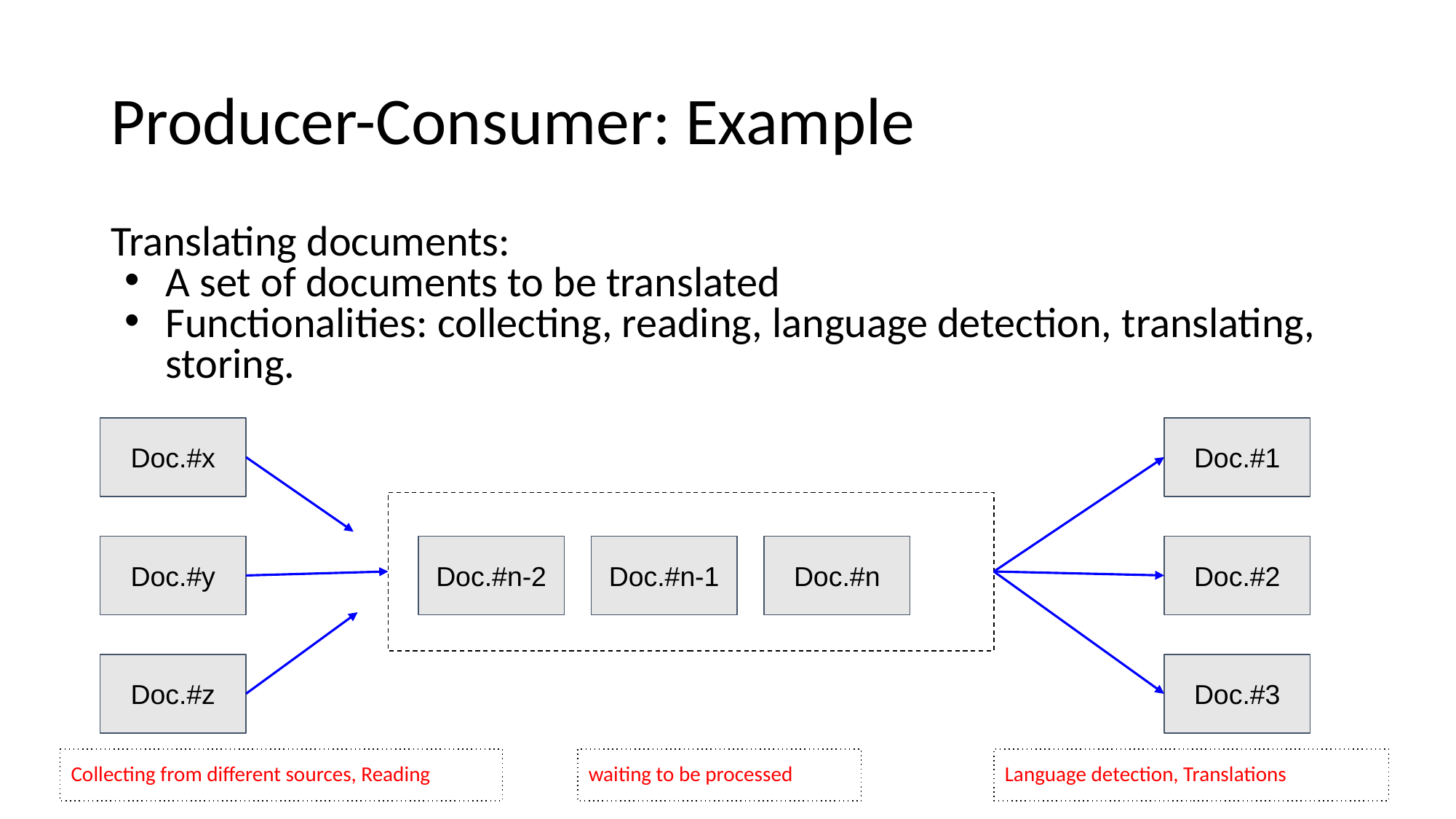

# Producer-Consumer: Example
Translating documents:
A set of documents to be translated
Functionalities: collecting, reading, language detection, translating, storing.
Doc.#x
Doc.#1

Doc.#y
Doc.#n-2
Doc.#n-1
Doc.#n
Doc.#2
Doc.#z
Doc.#3
Collecting from different sources, Reading
waiting to be processed
Language detection, Translations